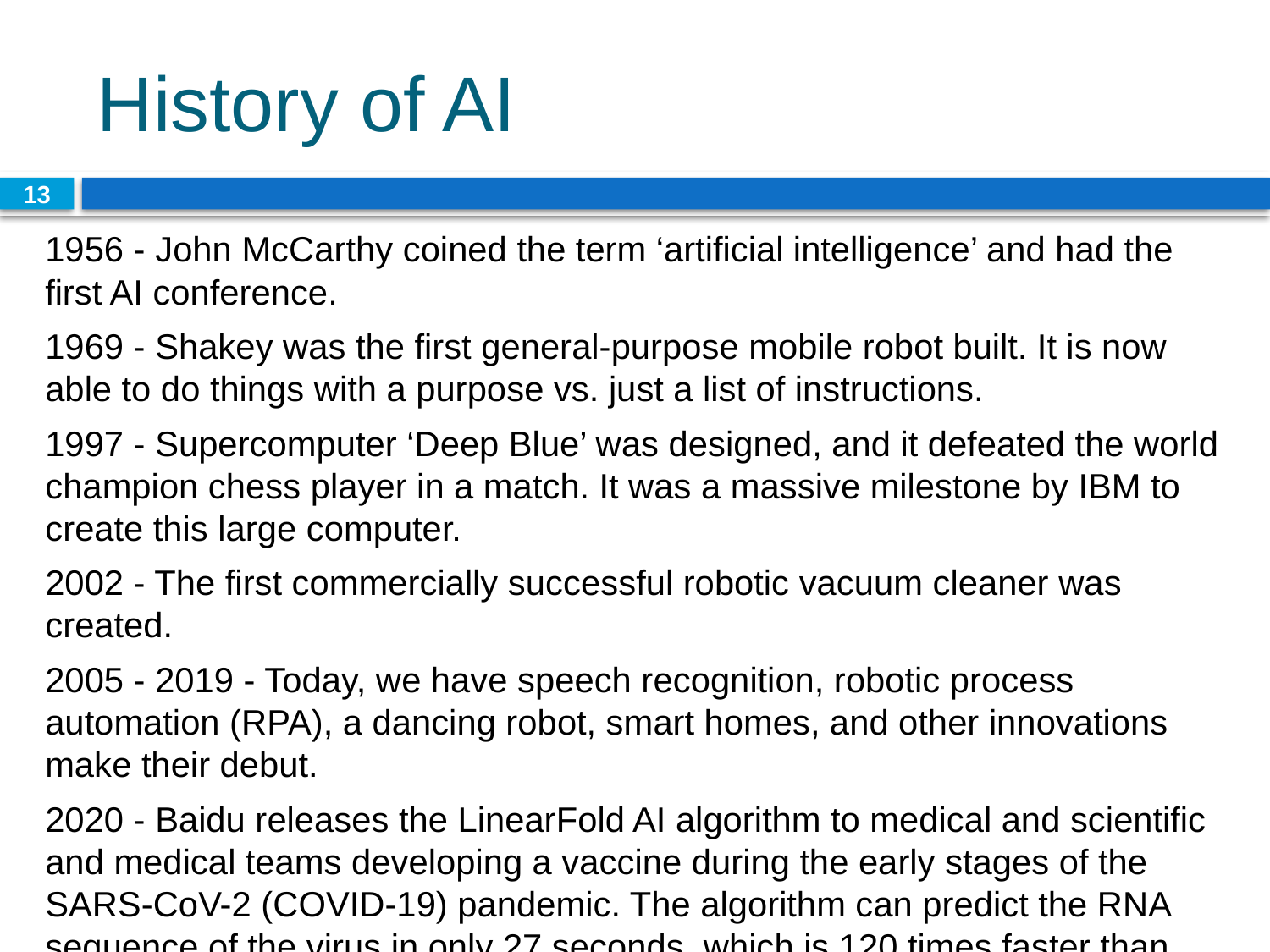

# History of AI
13
1956 - John McCarthy coined the term ‘artificial intelligence’ and had the first AI conference.
1969 - Shakey was the first general-purpose mobile robot built. It is now able to do things with a purpose vs. just a list of instructions.
1997 - Supercomputer ‘Deep Blue’ was designed, and it defeated the world champion chess player in a match. It was a massive milestone by IBM to create this large computer.
2002 - The first commercially successful robotic vacuum cleaner was created.
2005 - 2019 - Today, we have speech recognition, robotic process automation (RPA), a dancing robot, smart homes, and other innovations make their debut.
2020 - Baidu releases the LinearFold AI algorithm to medical and scientific and medical teams developing a vaccine during the early stages of the SARS-CoV-2 (COVID-19) pandemic. The algorithm can predict the RNA sequence of the virus in only 27 seconds, which is 120 times faster than other methods.